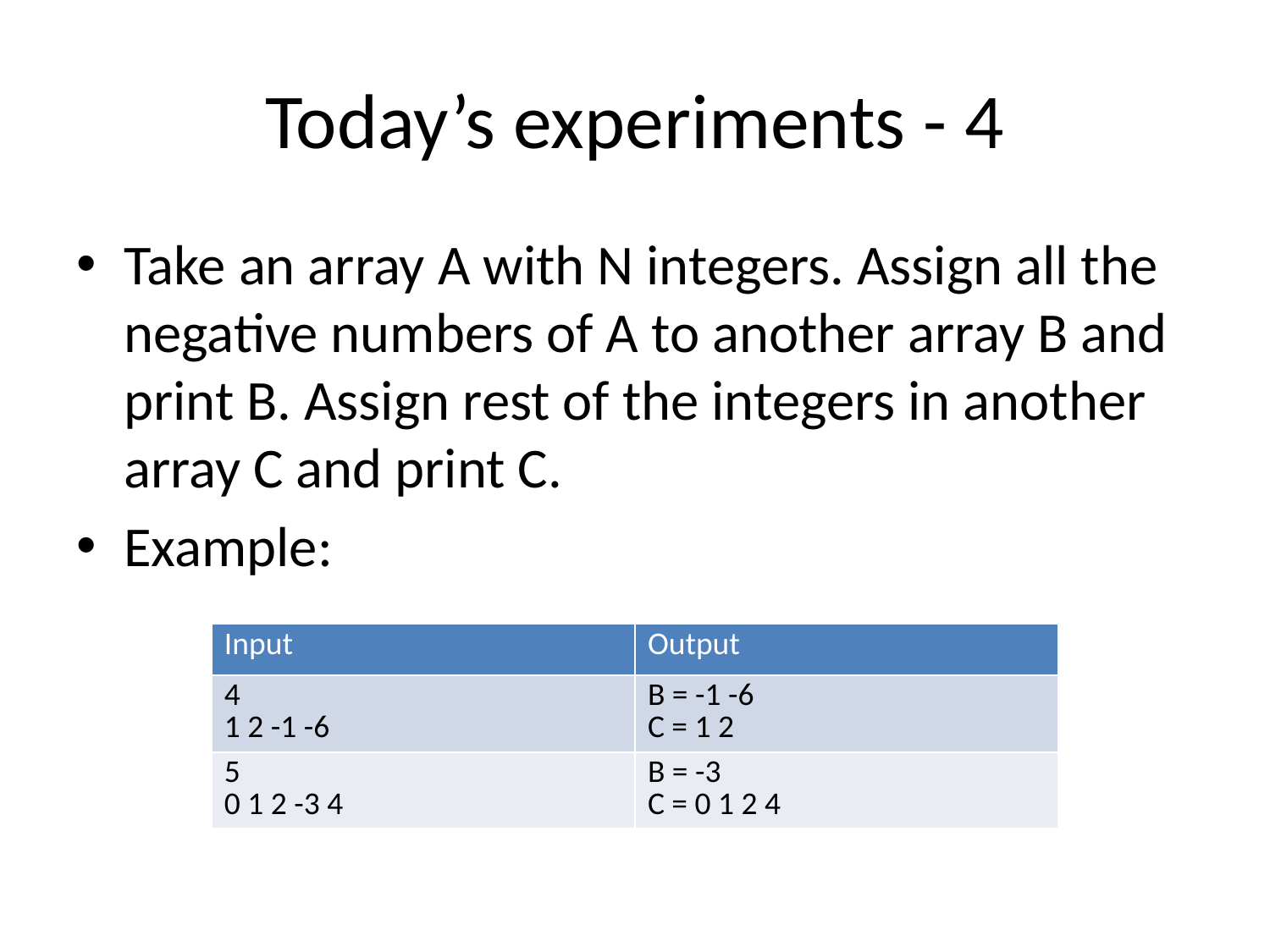

# Today’s experiments - 4
Take an array A with N integers. Assign all the negative numbers of A to another array B and print B. Assign rest of the integers in another array C and print C.
Example:

| Input | Output |
| --- | --- |
| 4 1 2 -1 -6 | B = -1 -6 C = 1 2 |
| 5 0 1 2 -3 4 | B = -3 C = 0 1 2 4 |